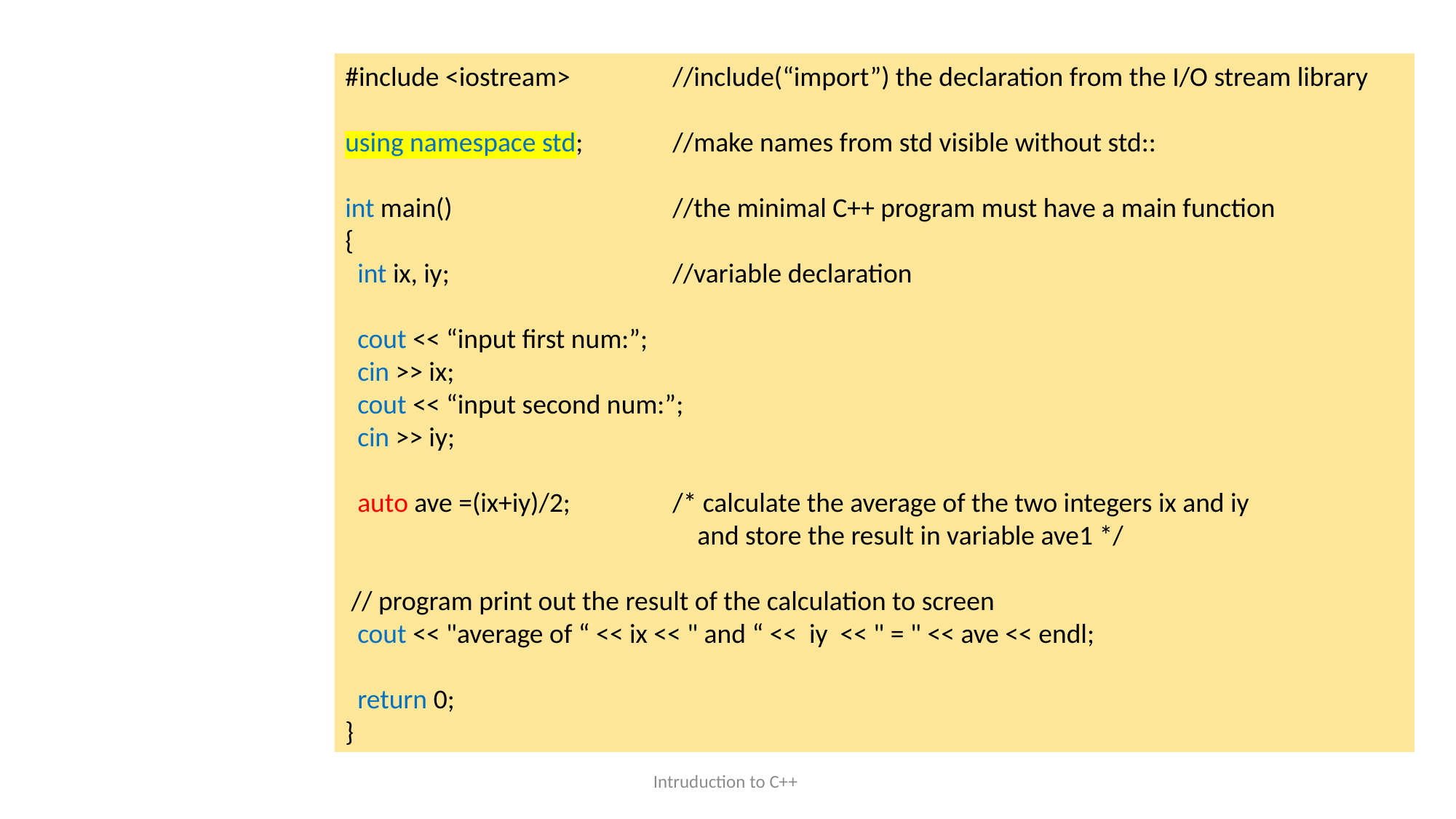

#include <iostream> 	//include(“import”) the declaration from the I/O stream library

using namespace std;	//make names from std visible without std::

int main()			//the minimal C++ program must have a main function
{
  int ix, iy;			//variable declaration

  cout << “input first num:”;
  cin >> ix;
  cout << “input second num:”;
  cin >> iy;

  auto ave =(ix+iy)/2;	/* calculate the average of the two integers ix and iy
			    and store the result in variable ave1 */

 // program print out the result of the calculation to screen
  cout << "average of “ << ix << " and “ <<  iy  << " = " << ave << endl;

  return 0;
}
Intruduction to C++
7